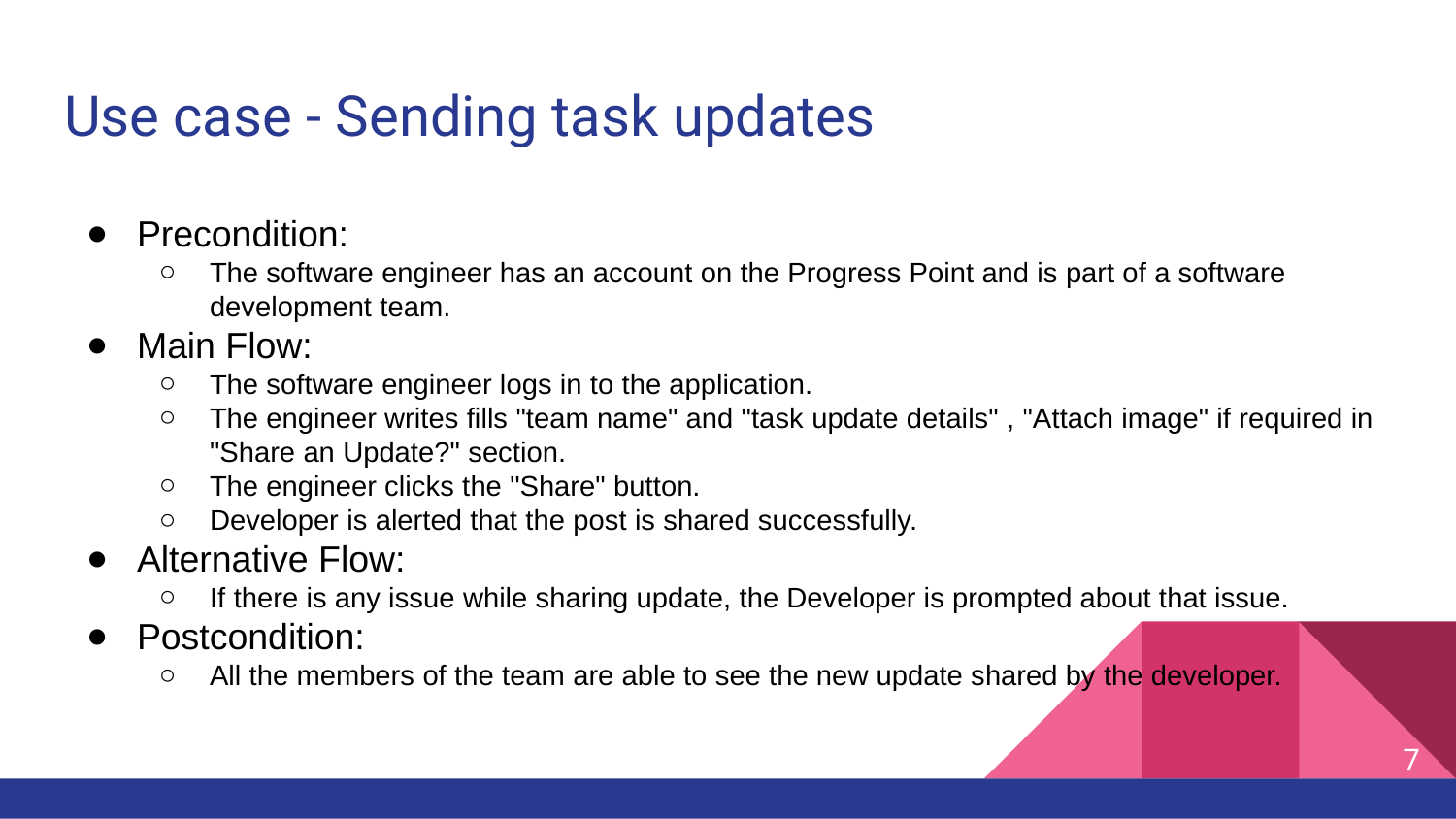

# Use case - Sending task updates
Precondition:
The software engineer has an account on the Progress Point and is part of a software development team.
Main Flow:
The software engineer logs in to the application.
The engineer writes fills "team name" and "task update details" , "Attach image" if required in "Share an Update?" section.
The engineer clicks the "Share" button.
Developer is alerted that the post is shared successfully.
Alternative Flow:
If there is any issue while sharing update, the Developer is prompted about that issue.
Postcondition:
All the members of the team are able to see the new update shared by the developer.

7